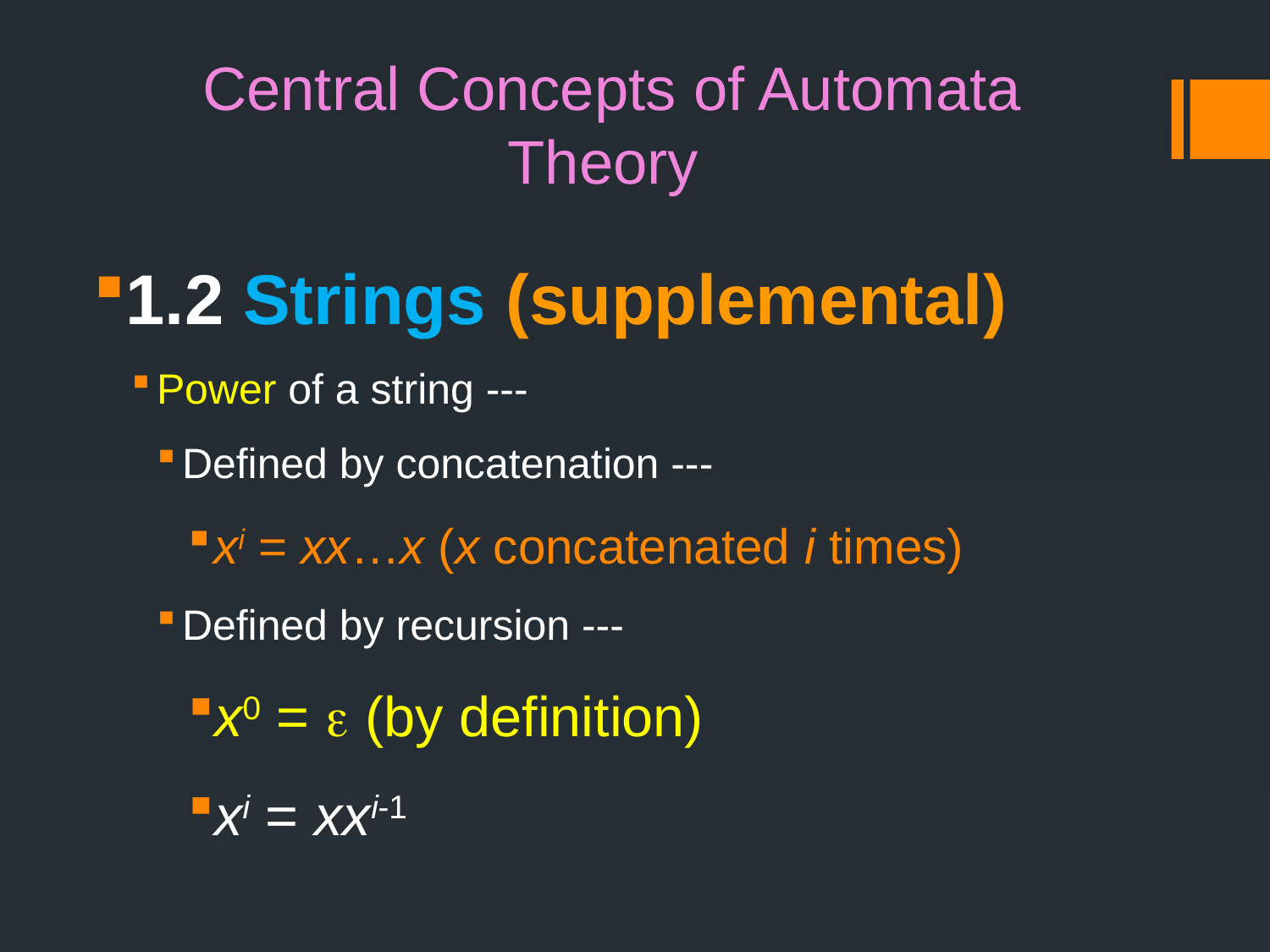

# Central Concepts of Automata Theory
1.2 Strings (supplemental)
Power of a string ---
Defined by concatenation ---
xi = xx…x (x concatenated i times)
Defined by recursion ---
x0 = ε (by definition)
xi = xxi-1